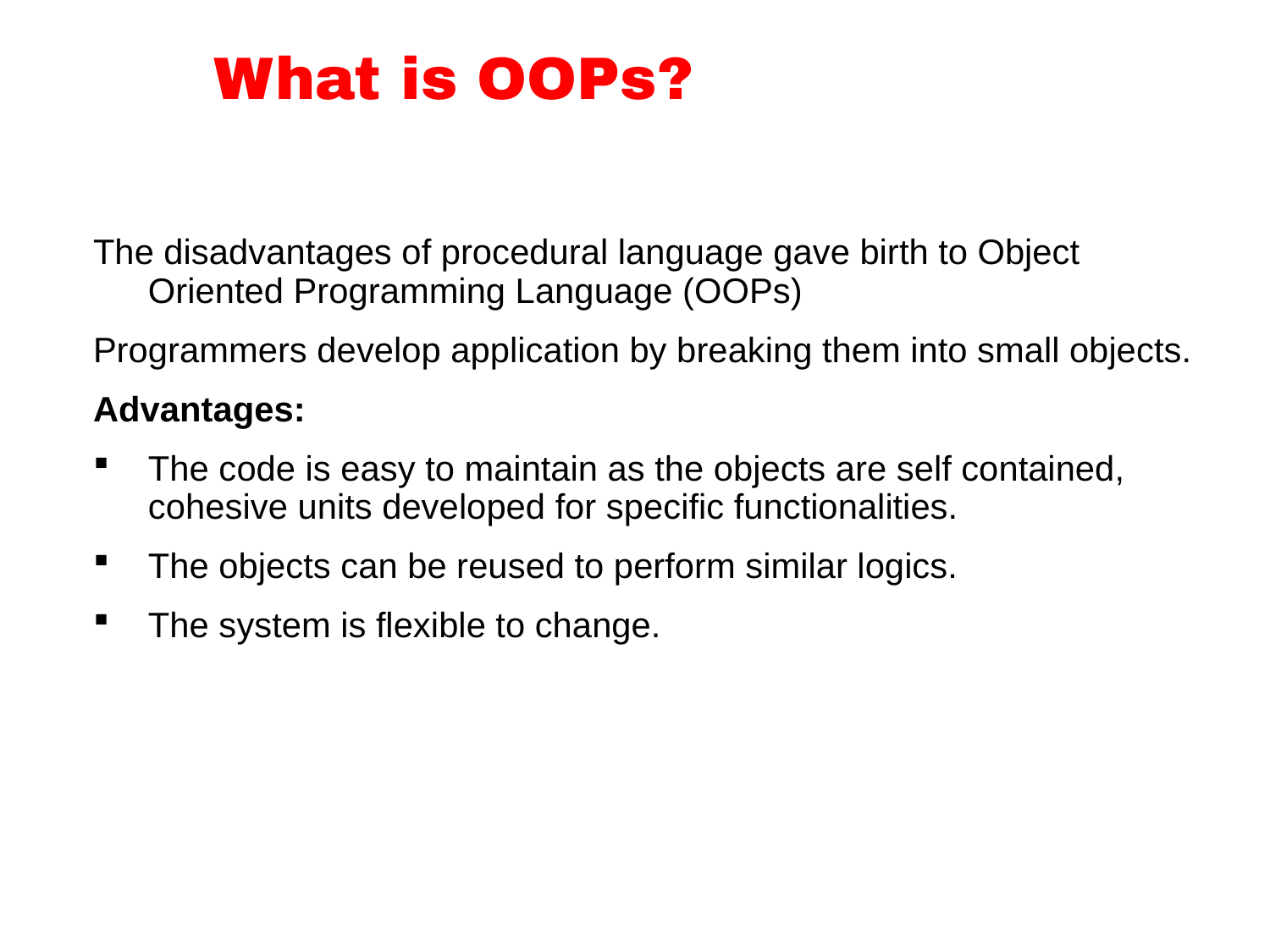

# What is OOPs?
The disadvantages of procedural language gave birth to Object Oriented Programming Language (OOPs)
Programmers develop application by breaking them into small objects.
Advantages:
The code is easy to maintain as the objects are self contained, cohesive units developed for specific functionalities.
The objects can be reused to perform similar logics.
The system is flexible to change.